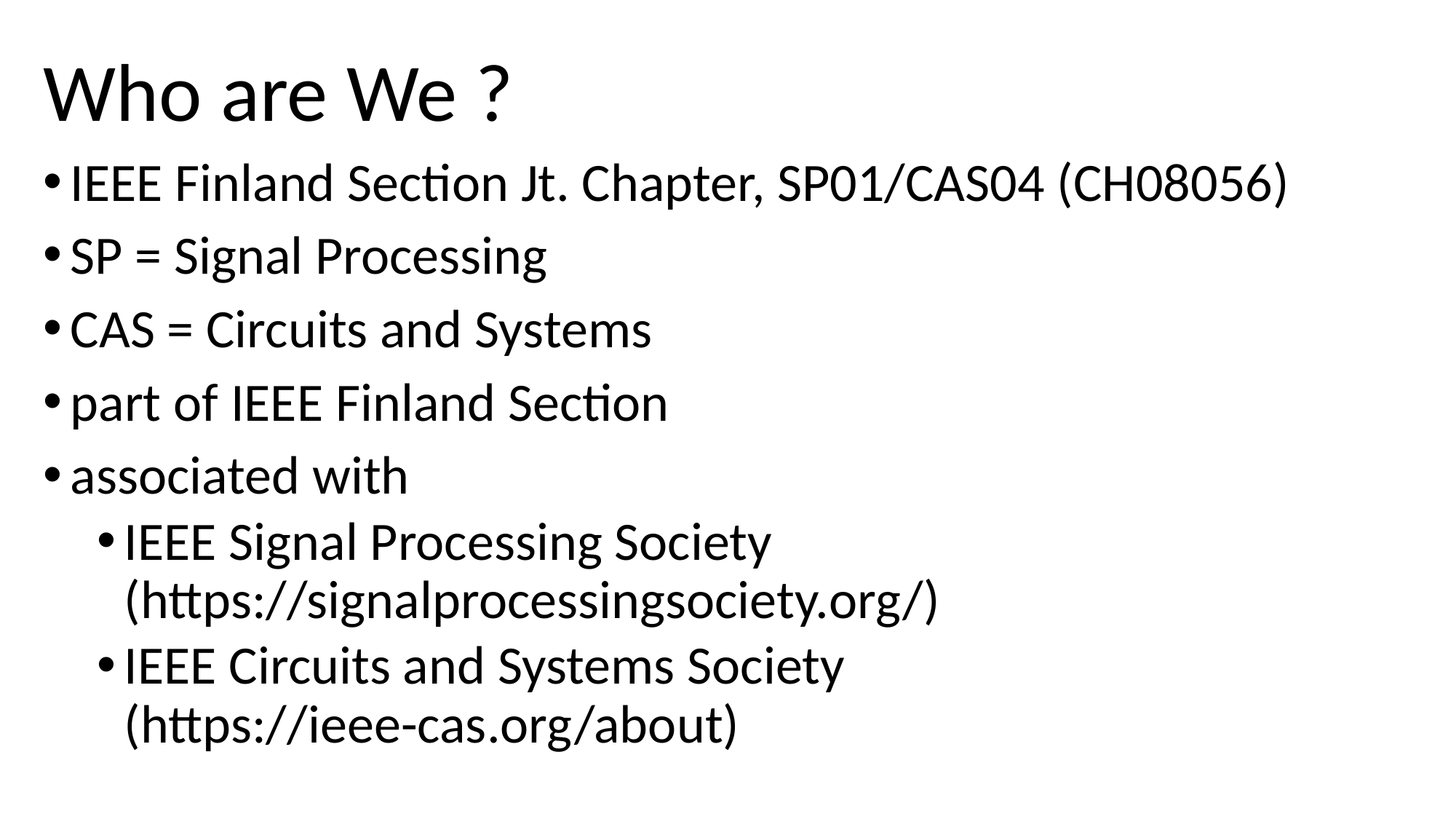

# Who are We ?
IEEE Finland Section Jt. Chapter, SP01/CAS04 (CH08056)
SP = Signal Processing
CAS = Circuits and Systems
part of IEEE Finland Section
associated with
IEEE Signal Processing Society  (https://signalprocessingsociety.org/)
IEEE Circuits and Systems Society (https://ieee-cas.org/about)